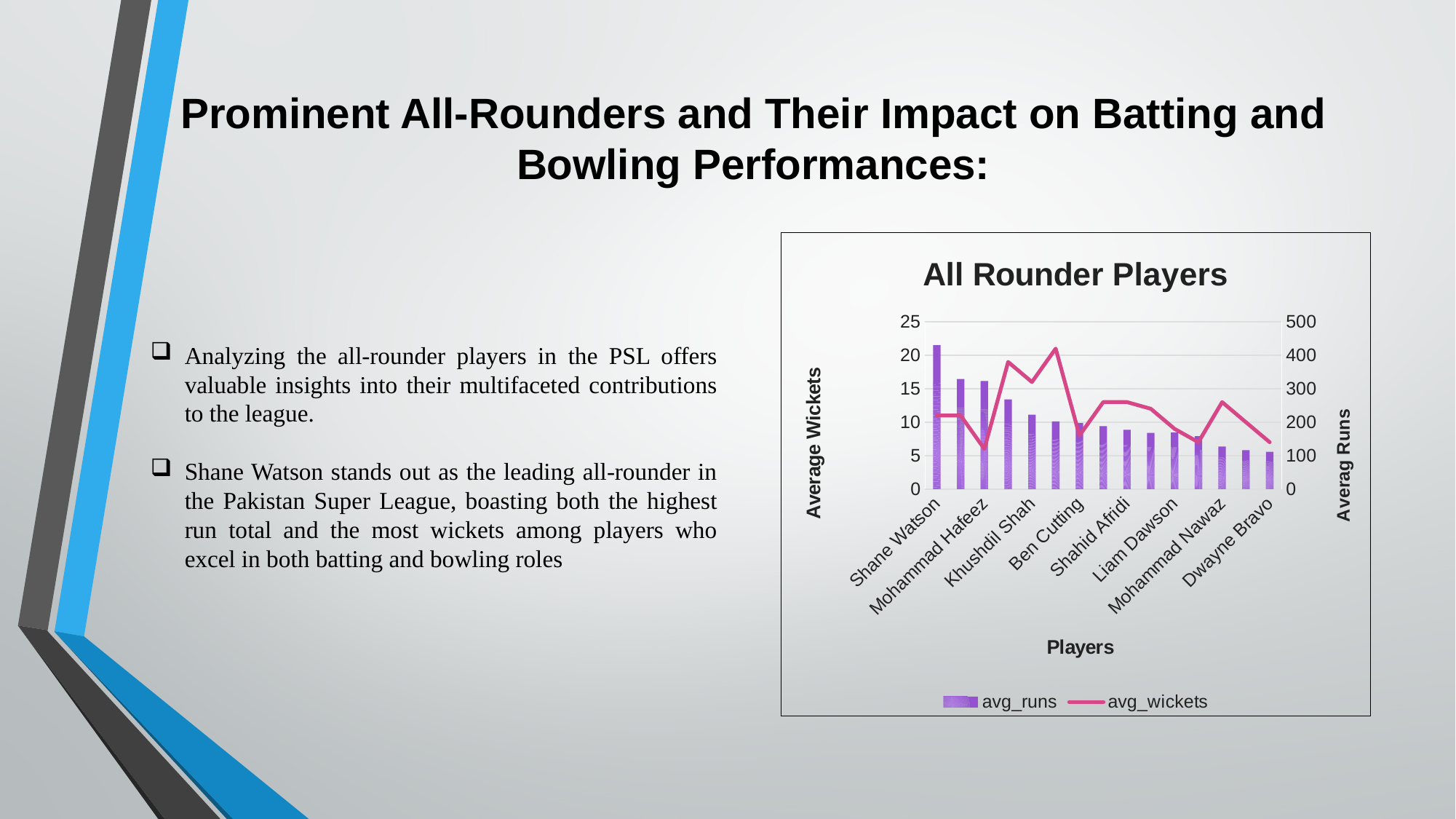

Prominent All-Rounders and Their Impact on Batting and Bowling Performances:

### Chart: All Rounder Players

| Category | avg_runs | avg_wickets |
|---|---|---|
| Shane Watson | 430.0 | 11.0 |
| Ravi Bopara | 329.0 | 11.0 |
| Mohammad Hafeez | 323.0 | 6.0 |
| Shadab Khan | 268.0 | 19.0 |
| Khushdil Shah | 222.0 | 16.0 |
| Faheem Ashraf | 202.0 | 21.0 |
| Ben Cutting | 197.0 | 8.0 |
| Samit Patel | 188.0 | 13.0 |
| Shahid Afridi | 177.0 | 13.0 |
| David Wiese | 168.0 | 12.0 |
| Liam Dawson | 169.0 | 9.0 |
| Imad Wasim | 158.0 | 7.0 |
| Mohammad Nawaz | 127.0 | 13.0 |
| Sunil Narine | 116.0 | 10.0 |
| Dwayne Bravo | 111.0 | 7.0 |
Analyzing the all-rounder players in the PSL offers valuable insights into their multifaceted contributions to the league.

Shane Watson stands out as the leading all-rounder in the Pakistan Super League, boasting both the highest run total and the most wickets among players who excel in both batting and bowling roles